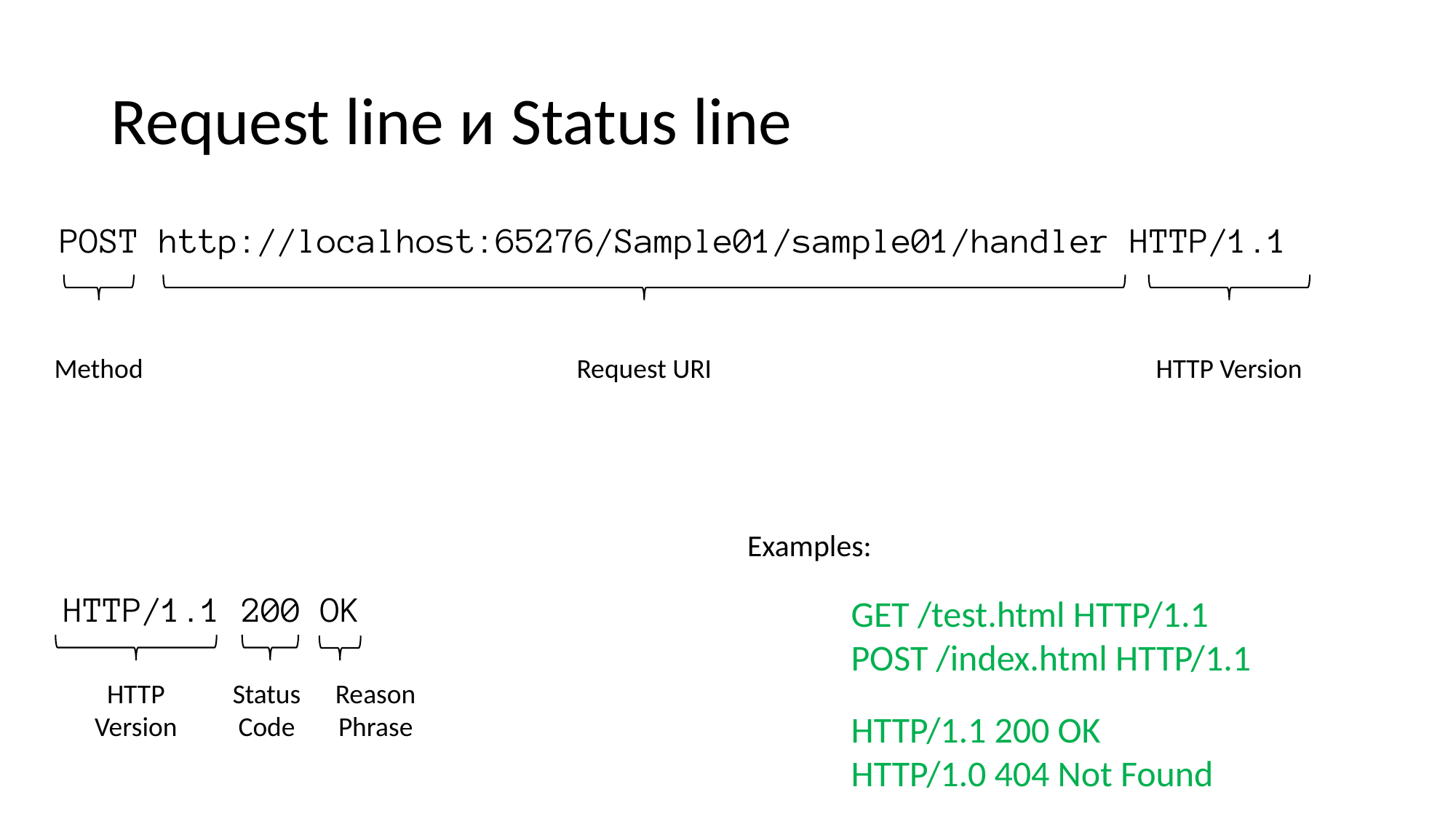

# Request line и Status line

POST http://localhost:65276/Sample01/sample01/handler HTTP/1.1

Method
Request URI
HTTP Version
Examples:

HTTP/1.1 200 OK

HTTP
Version
Status
Code
Reason
Phrase
GET /test.html HTTP/1.1
POST /index.html HTTP/1.1
HTTP/1.1 200 OK
HTTP/1.0 404 Not Found